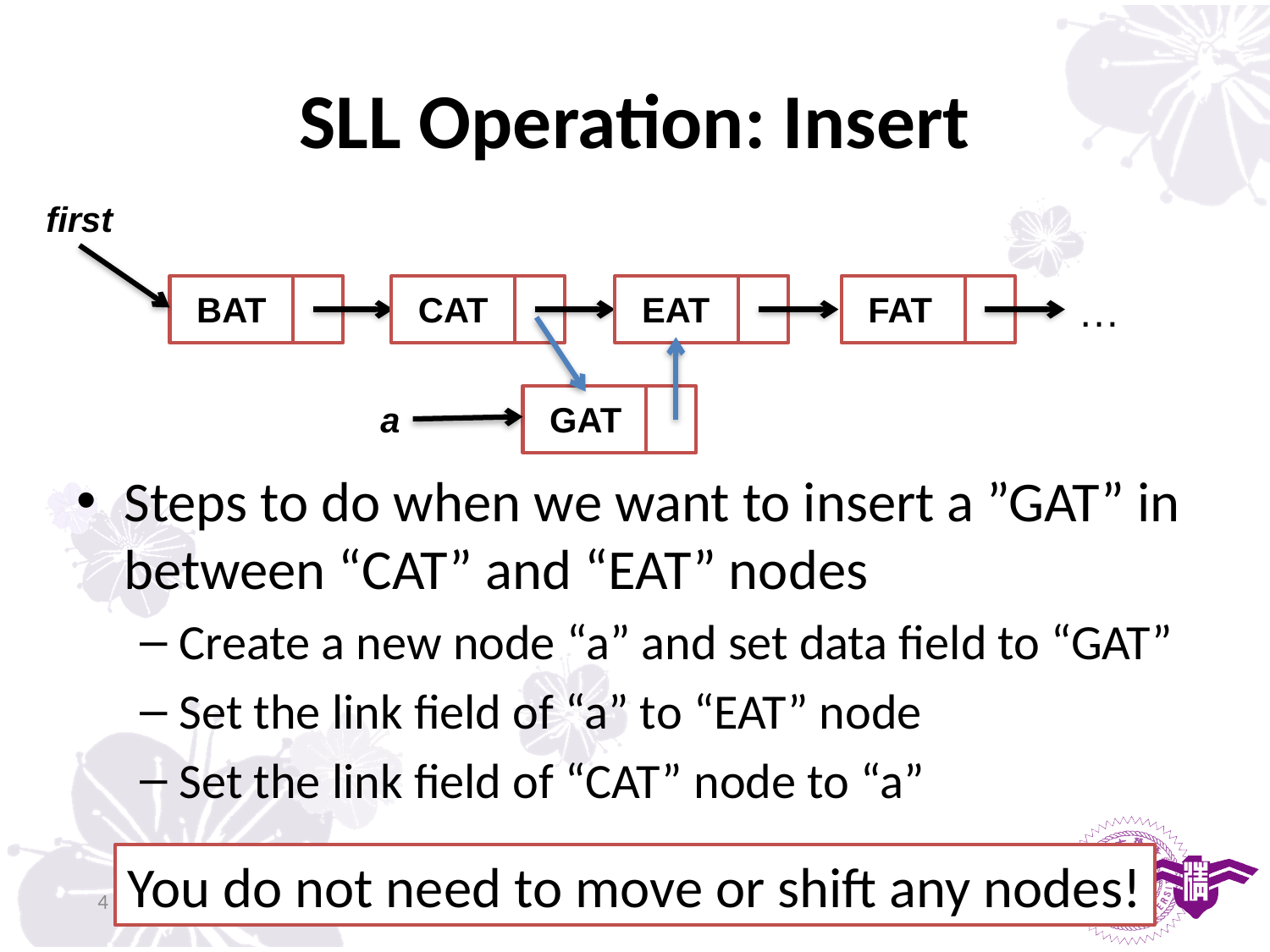

# SLL Operation: Insert
first

Steps to do when we want to insert a ”GAT” in between “CAT” and “EAT” nodes
Create a new node “a” and set data field to “GAT”
Set the link field of “a” to “EAT” node
Set the link field of “CAT” node to “a”

BAT

CAT

EAT

FAT
…

GAT
a
You do not need to move or shift any nodes!
4